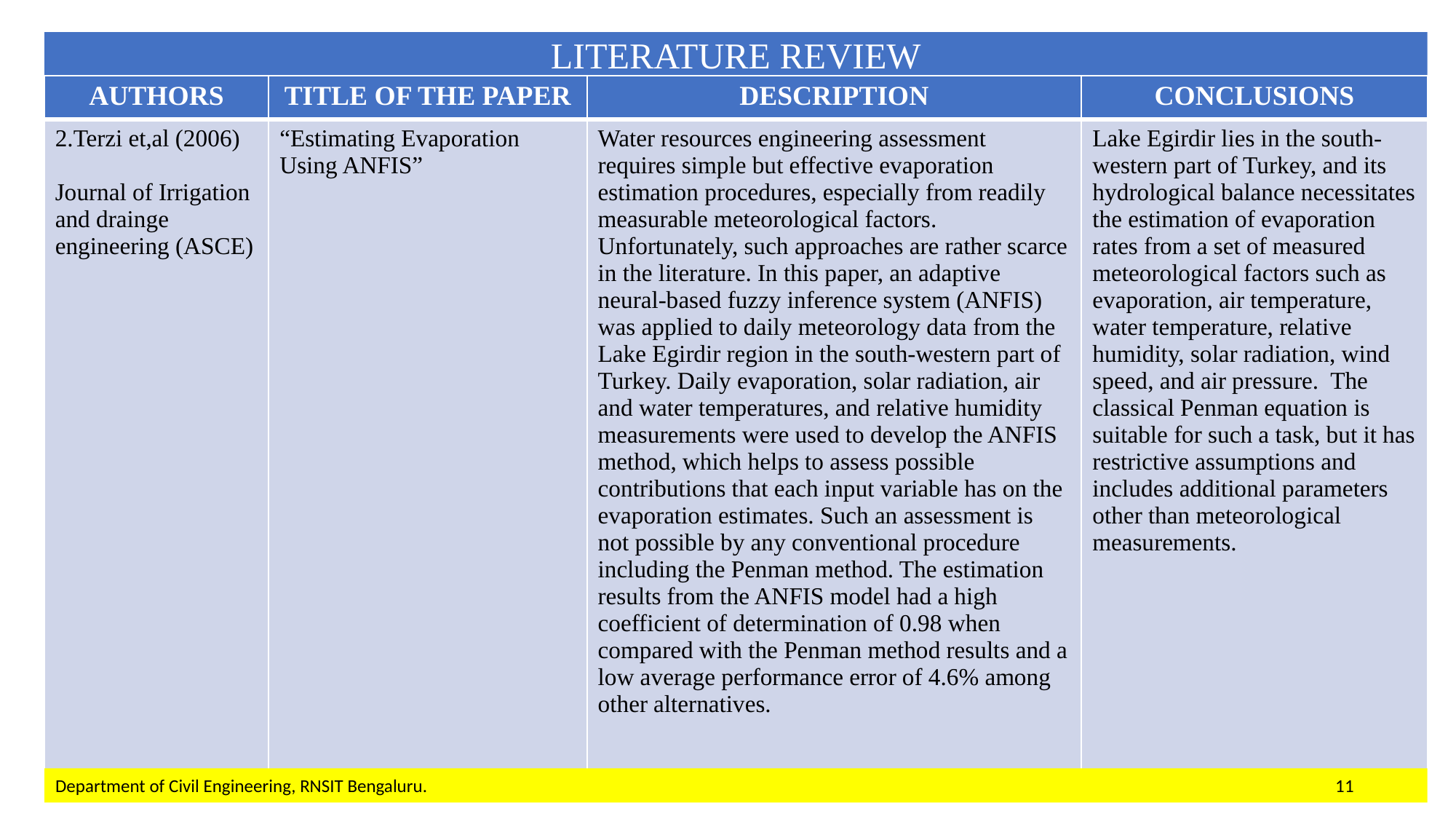

LITERATURE REVIEW
| AUTHORS | TITLE OF THE PAPER | DESCRIPTION | CONCLUSIONS |
| --- | --- | --- | --- |
| 2.Terzi et,al (2006) Journal of Irrigation and drainge engineering (ASCE) | “Estimating Evaporation Using ANFIS” | Water resources engineering assessment requires simple but effective evaporation estimation procedures, especially from readily measurable meteorological factors. Unfortunately, such approaches are rather scarce in the literature. In this paper, an adaptive neural-based fuzzy inference system (ANFIS) was applied to daily meteorology data from the Lake Egirdir region in the south-western part of Turkey. Daily evaporation, solar radiation, air and water temperatures, and relative humidity measurements were used to develop the ANFIS method, which helps to assess possible contributions that each input variable has on the evaporation estimates. Such an assessment is not possible by any conventional procedure including the Penman method. The estimation results from the ANFIS model had a high coefficient of determination of 0.98 when compared with the Penman method results and a low average performance error of 4.6% among other alternatives. | Lake Egirdir lies in the south-western part of Turkey, and its hydrological balance necessitates the estimation of evaporation rates from a set of measured meteorological factors such as evaporation, air temperature, water temperature, relative humidity, solar radiation, wind speed, and air pressure. The classical Penman equation is suitable for such a task, but it has restrictive assumptions and includes additional parameters other than meteorological measurements. |
#
Department of Civil Engineering, RNSIT Bengaluru.
11
Department of Civil Engineering, RNSIT Bengaluru.                                                                                                                                                                                                                          11